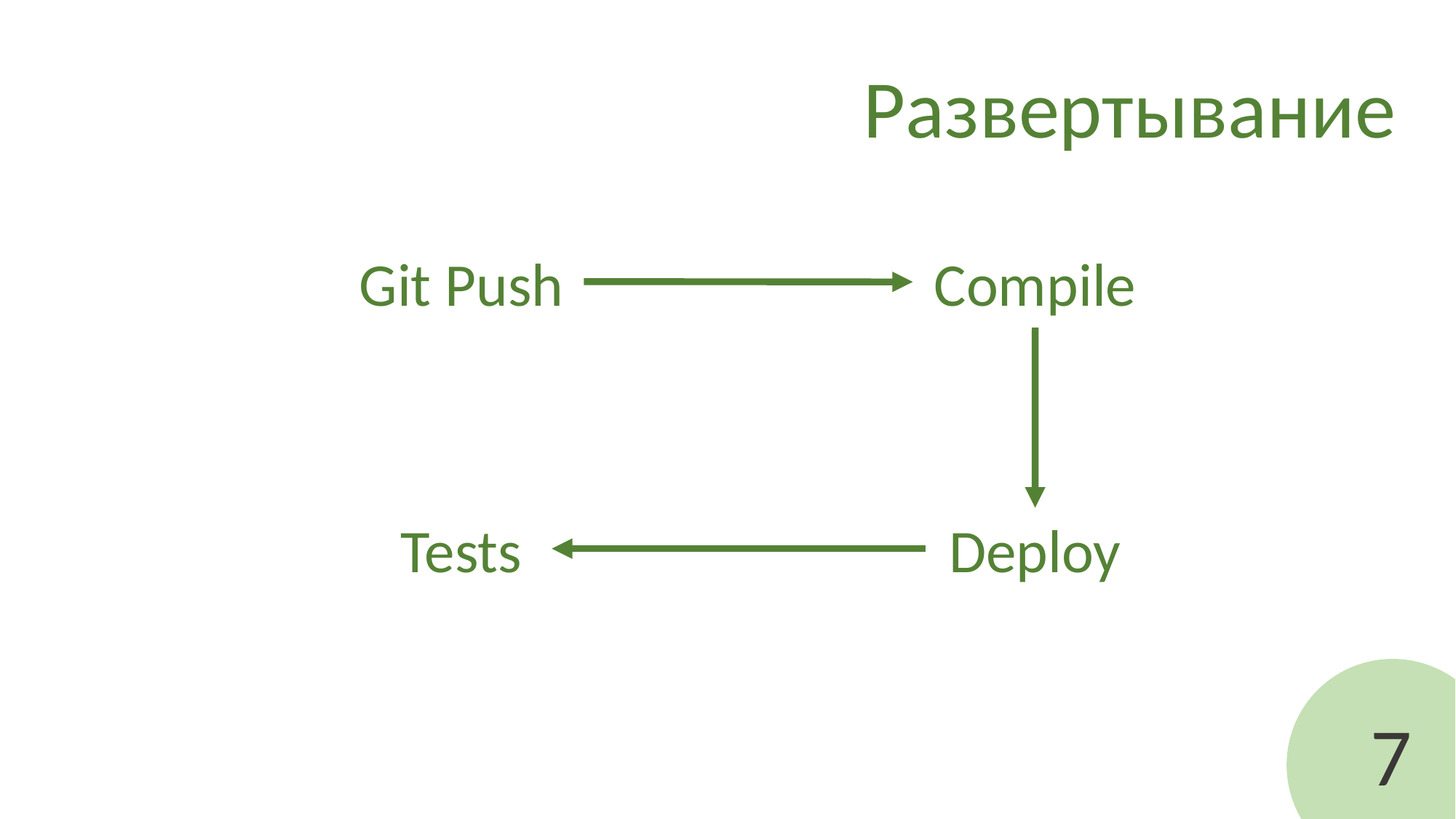

Развертывание

Git Push

Compile

Tests

Deploy

7